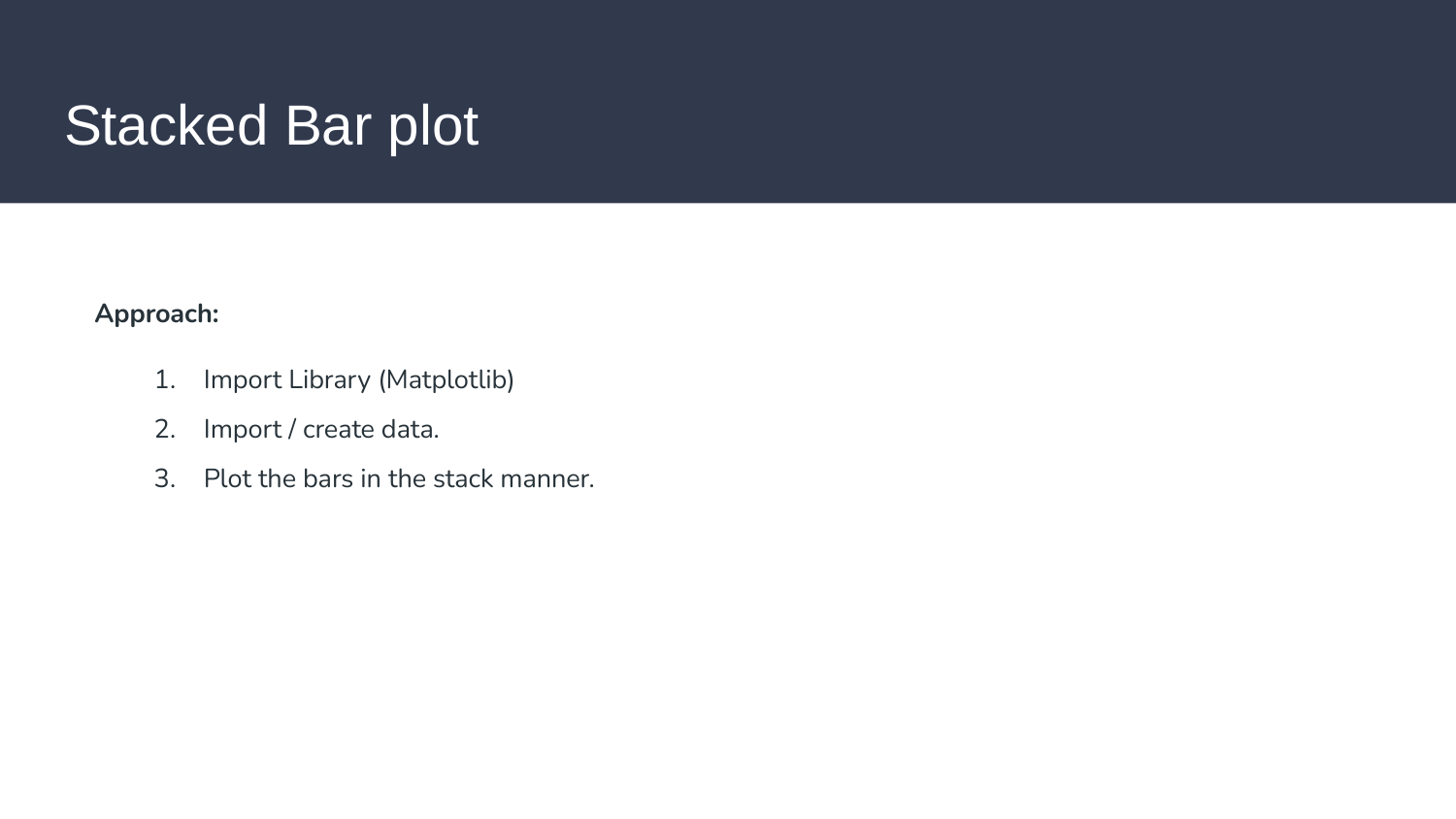

# Stacked Bar plot
Approach:
Import Library (Matplotlib)
Import / create data.
Plot the bars in the stack manner.